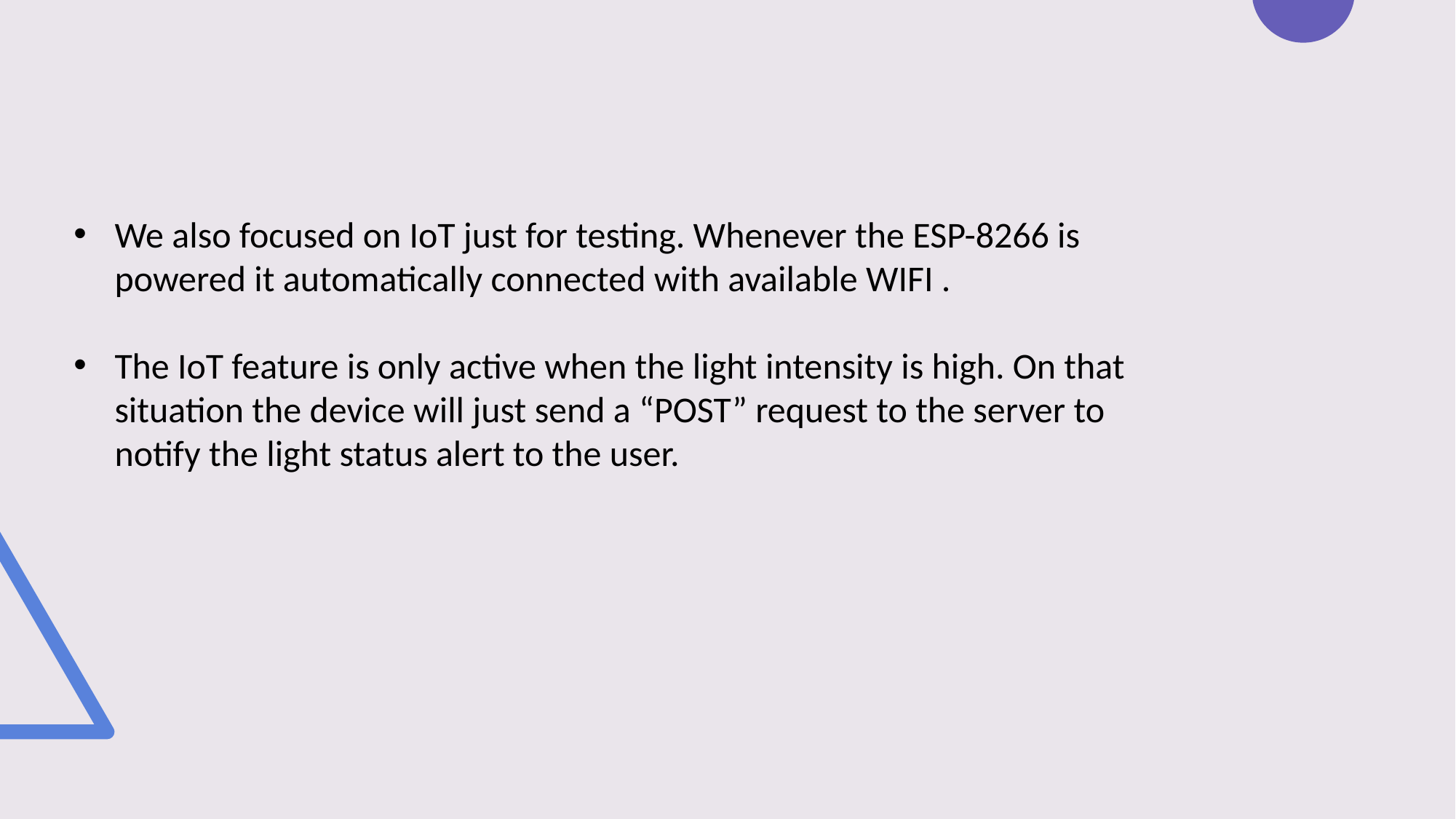

We also focused on IoT just for testing. Whenever the ESP-8266 is powered it automatically connected with available WIFI .

The IoT feature is only active when the light intensity is high. On that situation the device will just send a “POST” request to the server to notify the light status alert to the user.